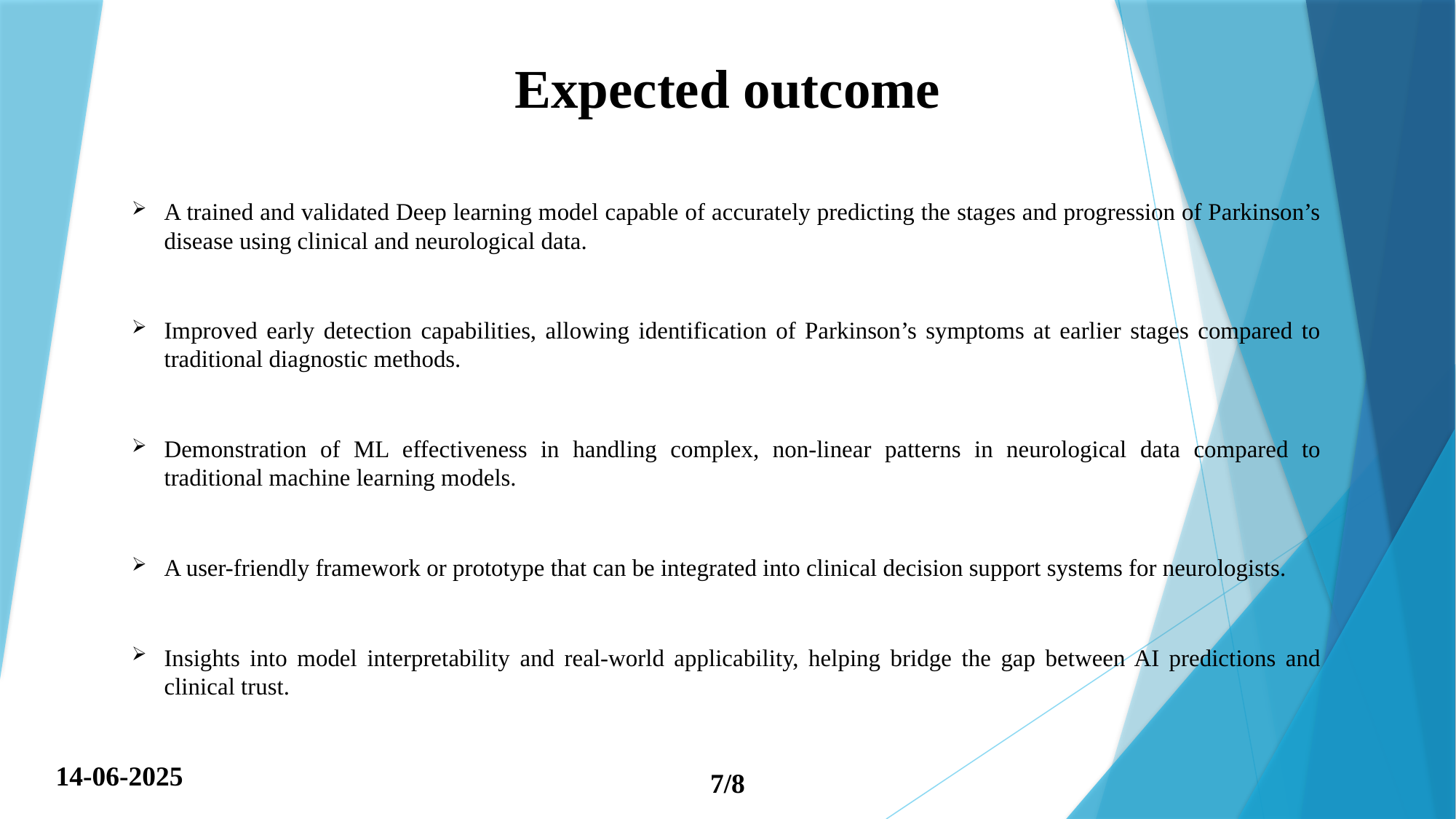

# Expected outcome

A trained and validated Deep learning model capable of accurately predicting the stages and progression of Parkinson’s disease using clinical and neurological data.

Improved early detection capabilities, allowing identification of Parkinson’s symptoms at earlier stages compared to traditional diagnostic methods.

Demonstration of ML effectiveness in handling complex, non-linear patterns in neurological data compared to traditional machine learning models.

A user-friendly framework or prototype that can be integrated into clinical decision support systems for neurologists.

Insights into model interpretability and real-world applicability, helping bridge the gap between AI predictions and clinical trust.

14-06-2025
7/8